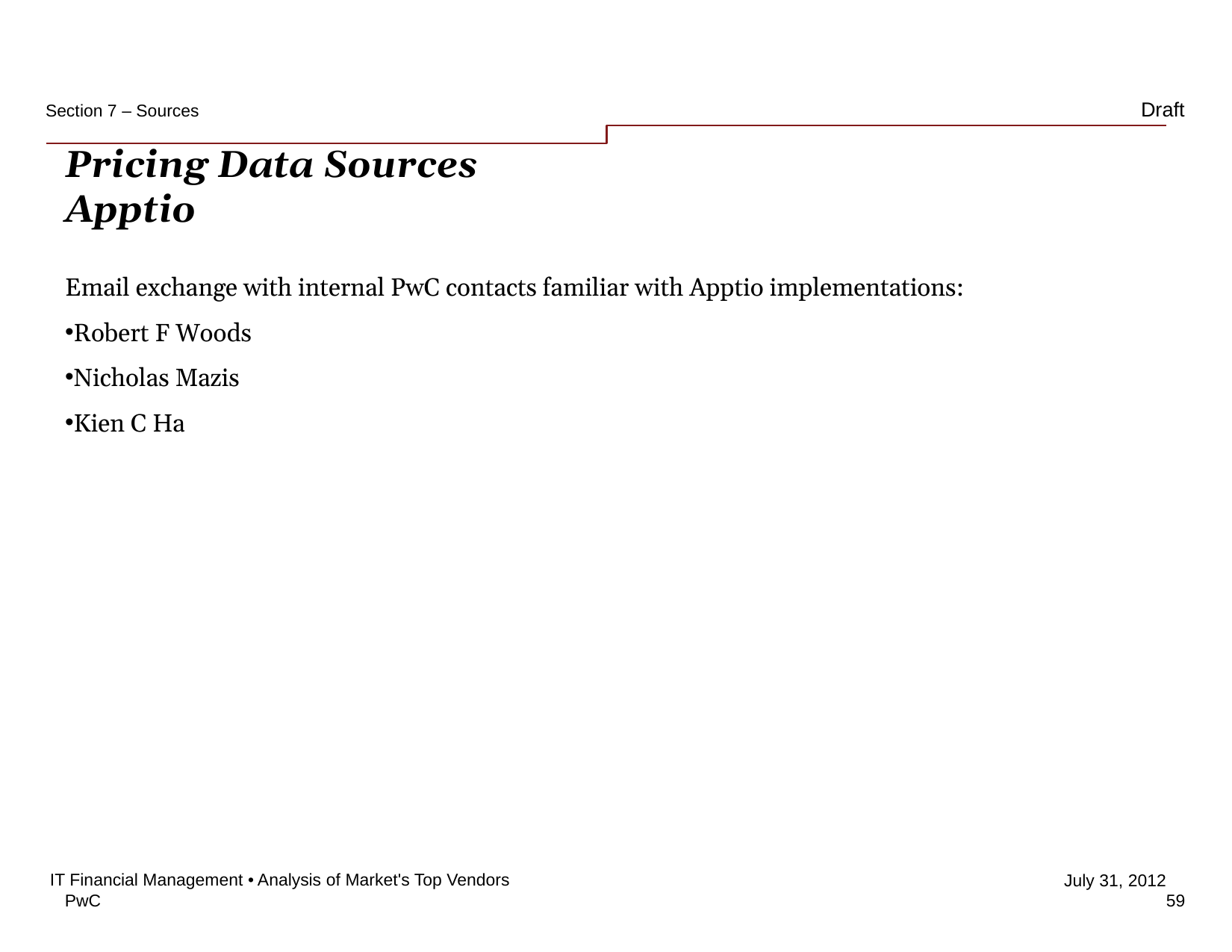

Section 7 – Sources
# Pricing Data Sources Apptio
Email exchange with internal PwC contacts familiar with Apptio implementations:
Robert F Woods
Nicholas Mazis
Kien C Ha
IT Financial Management • Analysis of Market's Top Vendors
59